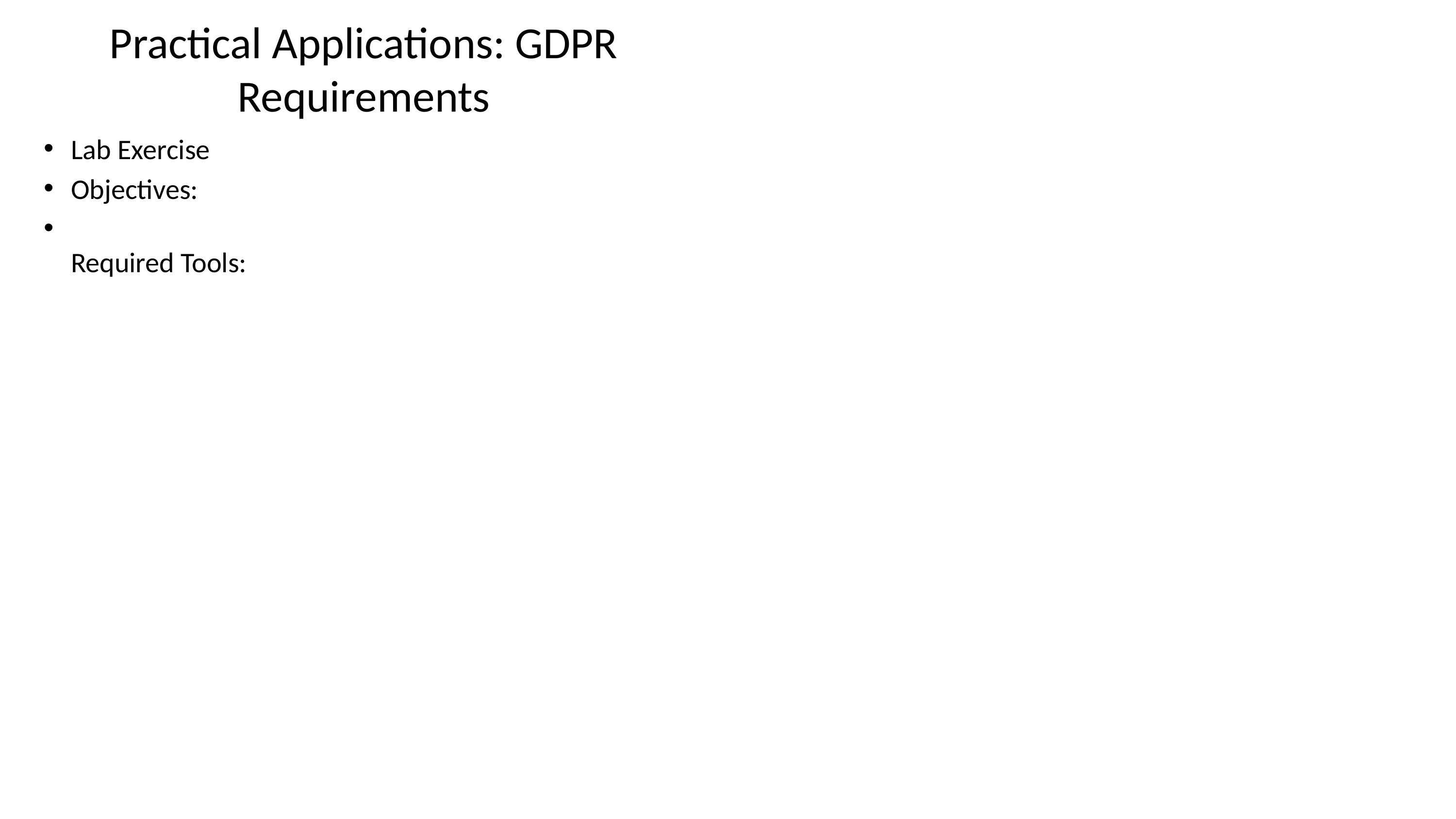

# Practical Applications: GDPR Requirements
Lab Exercise
Objectives:
Required Tools: